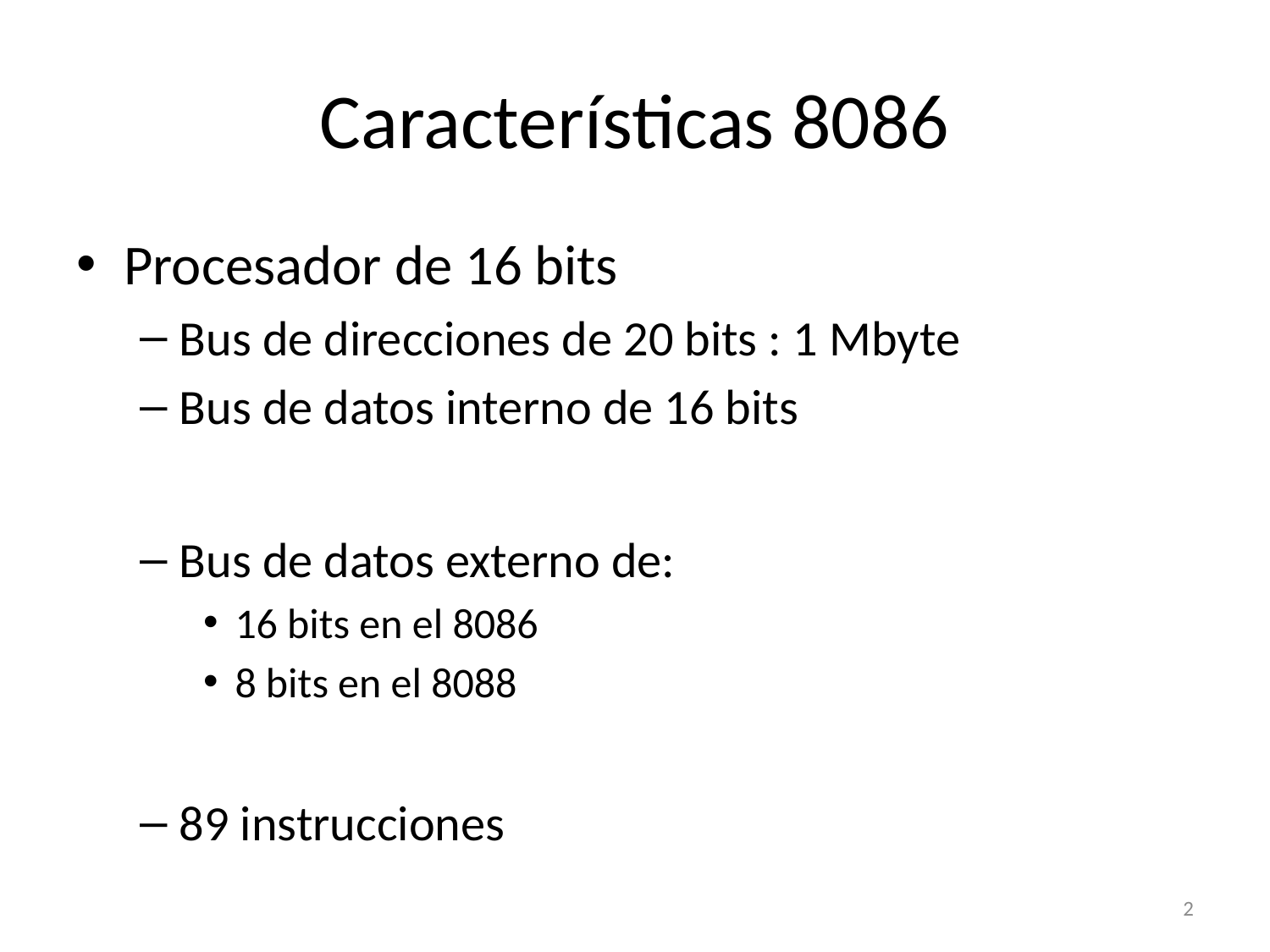

# Características 8086
Procesador de 16 bits
Bus de direcciones de 20 bits : 1 Mbyte
Bus de datos interno de 16 bits

Bus de datos externo de:
16 bits en el 8086
8 bits en el 8088

89 instrucciones
2